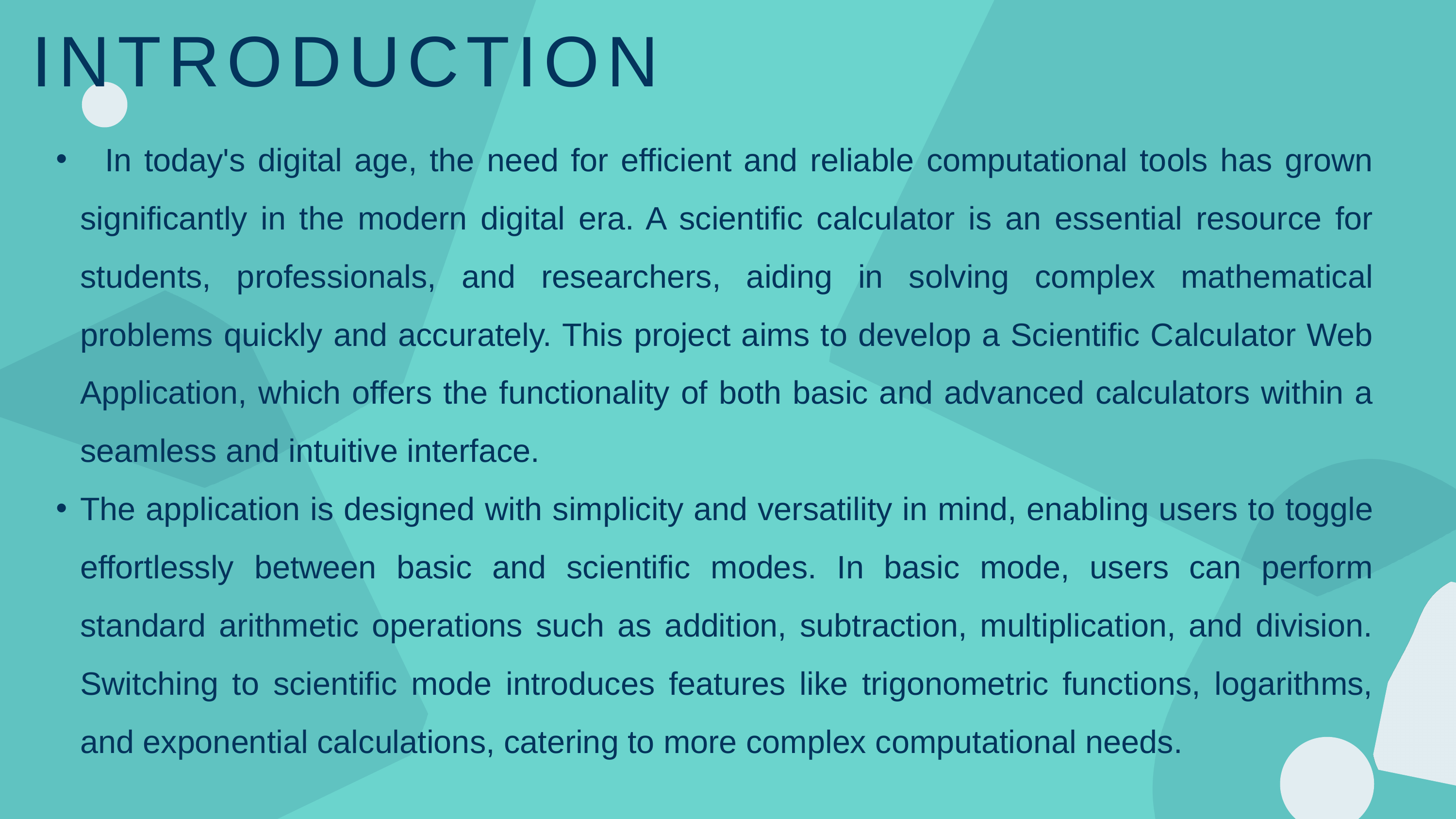

INTRODUCTION
  In today's digital age, the need for efficient and reliable computational tools has grown significantly in the modern digital era. A scientific calculator is an essential resource for students, professionals, and researchers, aiding in solving complex mathematical problems quickly and accurately. This project aims to develop a Scientific Calculator Web Application, which offers the functionality of both basic and advanced calculators within a seamless and intuitive interface.
The application is designed with simplicity and versatility in mind, enabling users to toggle effortlessly between basic and scientific modes. In basic mode, users can perform standard arithmetic operations such as addition, subtraction, multiplication, and division. Switching to scientific mode introduces features like trigonometric functions, logarithms, and exponential calculations, catering to more complex computational needs.